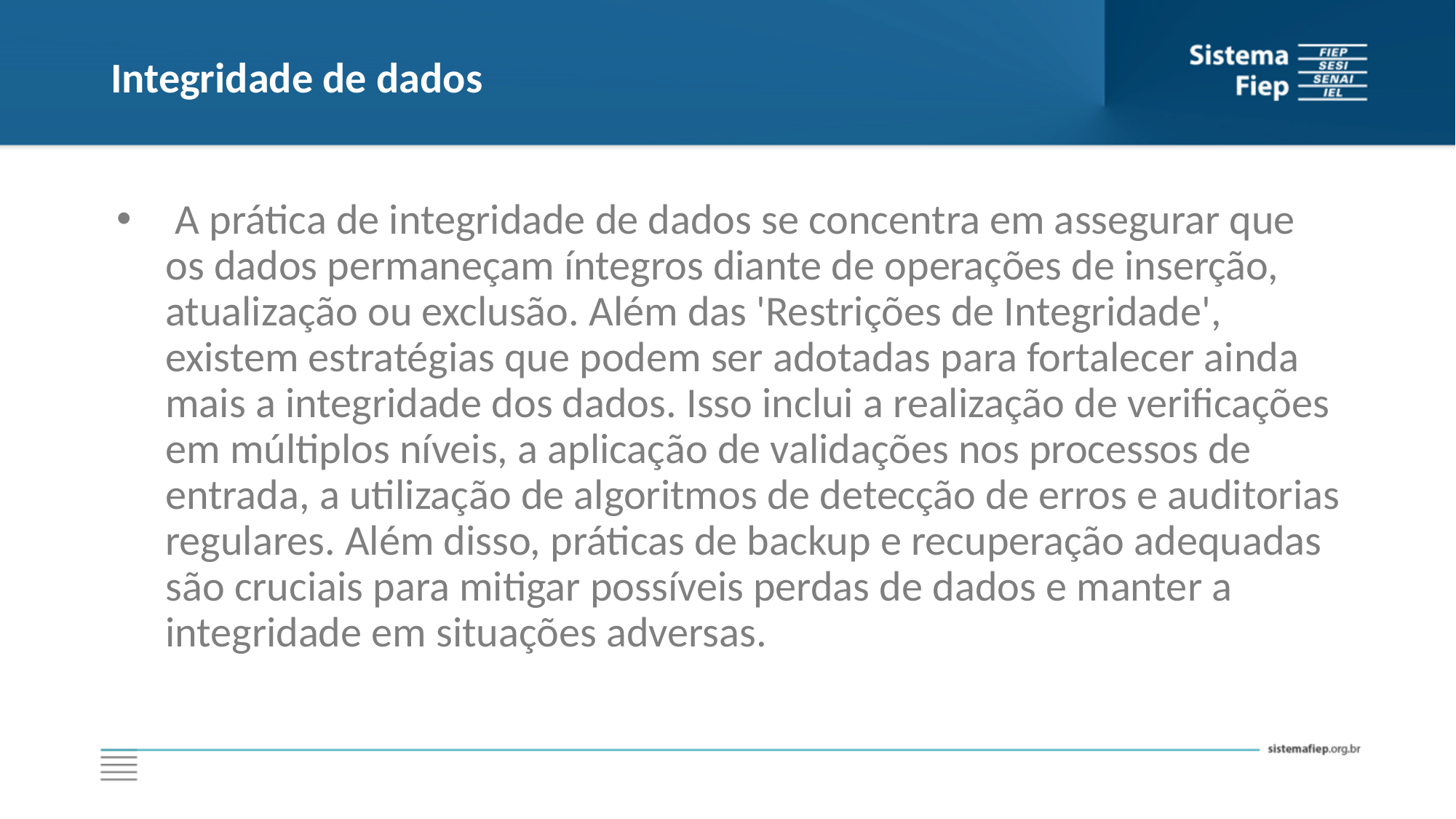

# Integridade de dados
 A prática de integridade de dados se concentra em assegurar que os dados permaneçam íntegros diante de operações de inserção, atualização ou exclusão. Além das 'Restrições de Integridade', existem estratégias que podem ser adotadas para fortalecer ainda mais a integridade dos dados. Isso inclui a realização de verificações em múltiplos níveis, a aplicação de validações nos processos de entrada, a utilização de algoritmos de detecção de erros e auditorias regulares. Além disso, práticas de backup e recuperação adequadas são cruciais para mitigar possíveis perdas de dados e manter a integridade em situações adversas.